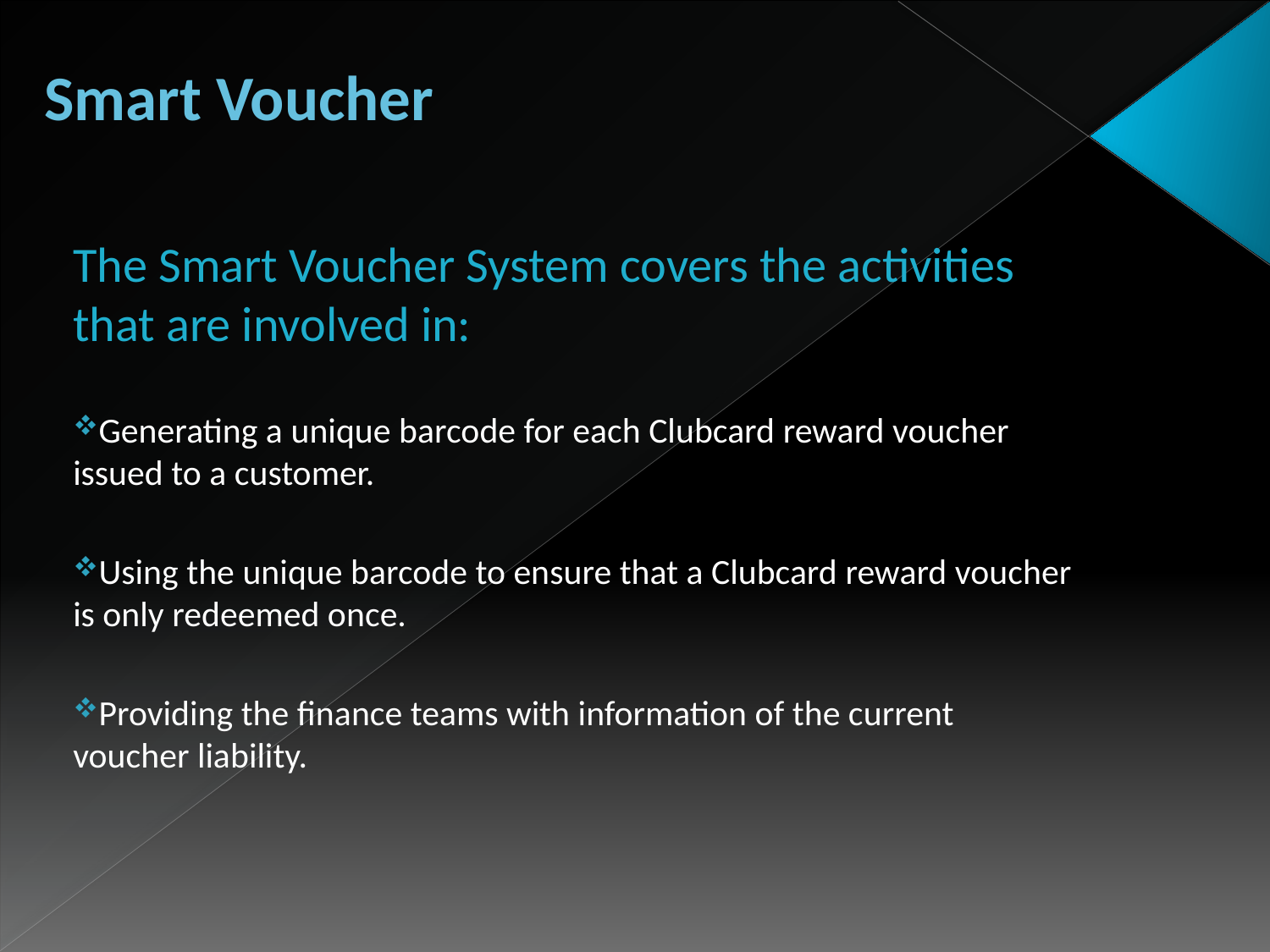

# Smart Voucher
The Smart Voucher System covers the activities that are involved in:

Generating a unique barcode for each Clubcard reward voucher issued to a customer.

Using the unique barcode to ensure that a Clubcard reward voucher is only redeemed once.

Providing the finance teams with information of the current voucher liability.